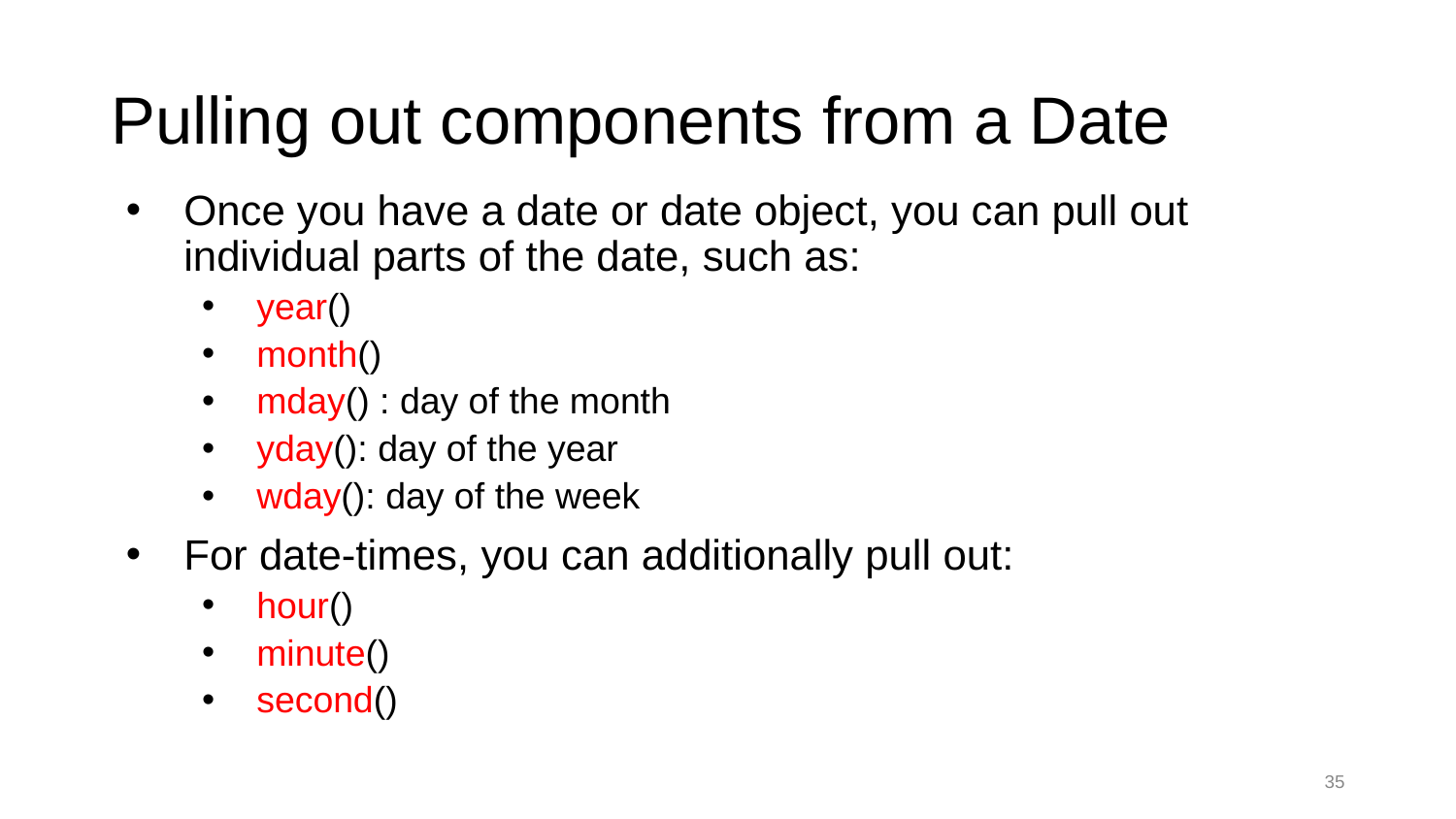

# Pulling out components from a Date
Once you have a date or date object, you can pull out individual parts of the date, such as:
year()
month()
mday() : day of the month
yday(): day of the year
wday(): day of the week
For date-times, you can additionally pull out:
hour()
minute()
second()
35